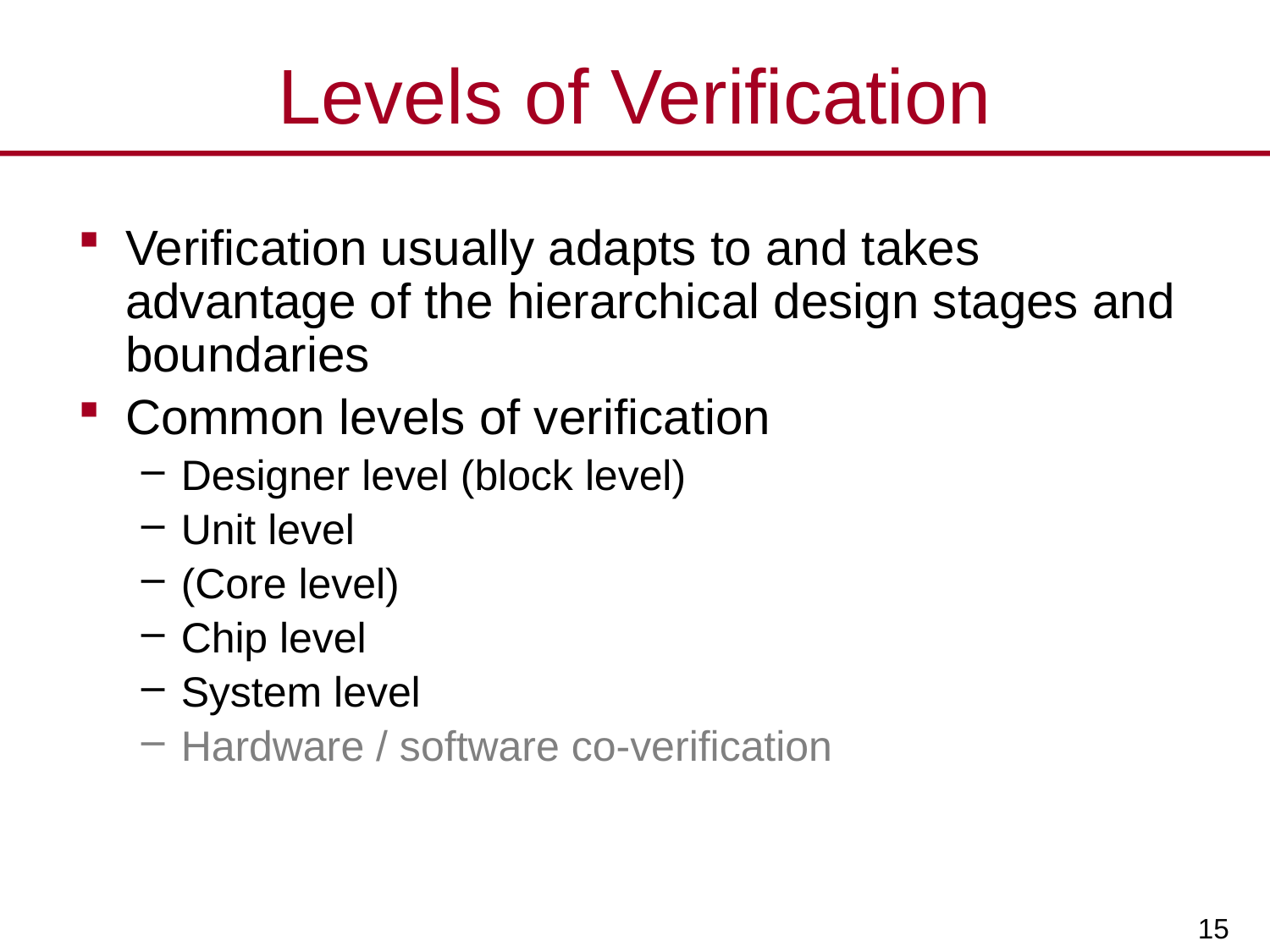

# Levels of Verification
Verification usually adapts to and takes advantage of the hierarchical design stages and boundaries
Common levels of verification
Designer level (block level)
Unit level
(Core level)
Chip level
System level
Hardware / software co-verification